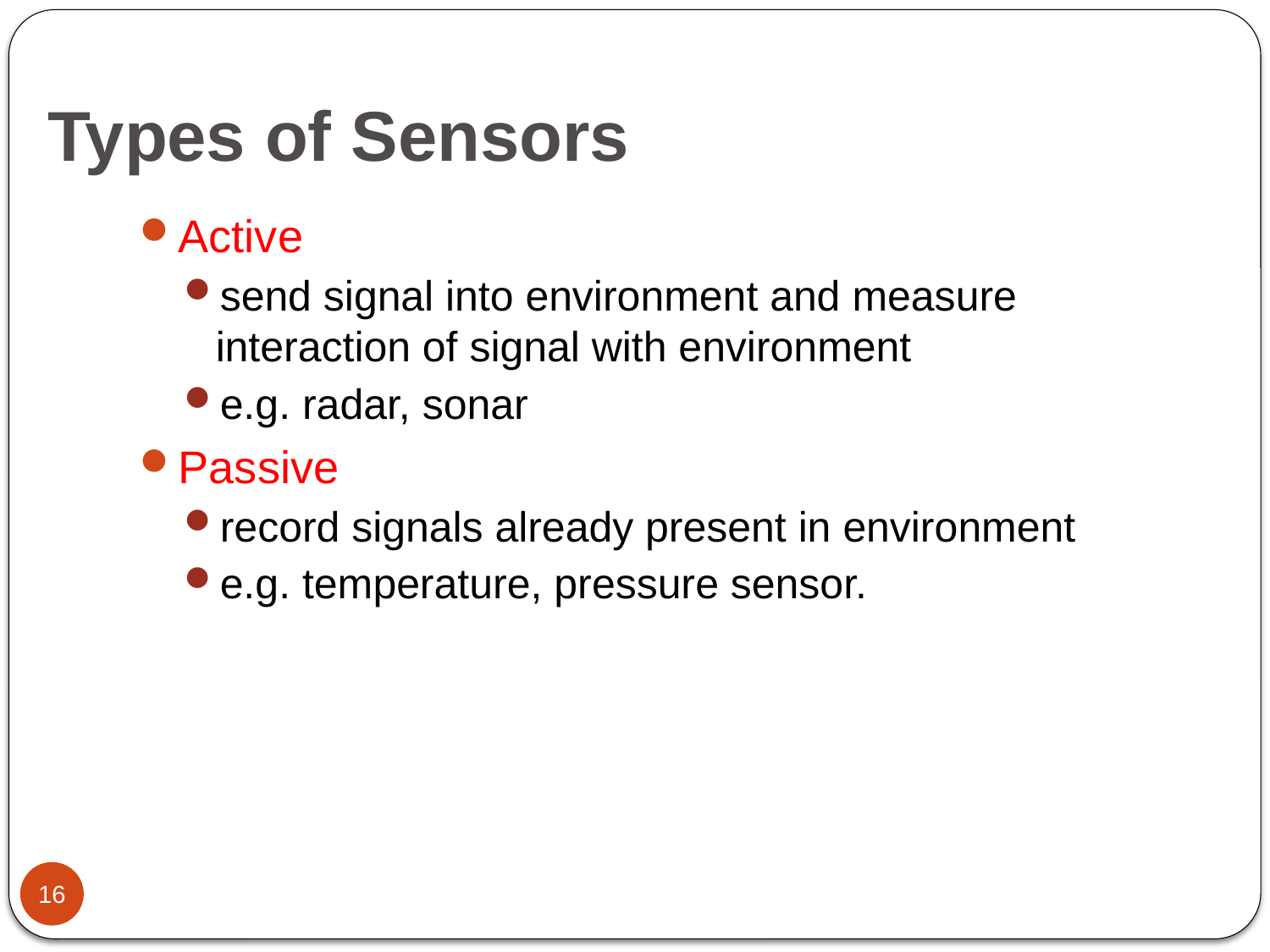

# Types of Sensors
Active
send signal into environment and measure interaction of signal with environment
e.g. radar, sonar
Passive
record signals already present in environment
e.g. temperature, pressure sensor.
16